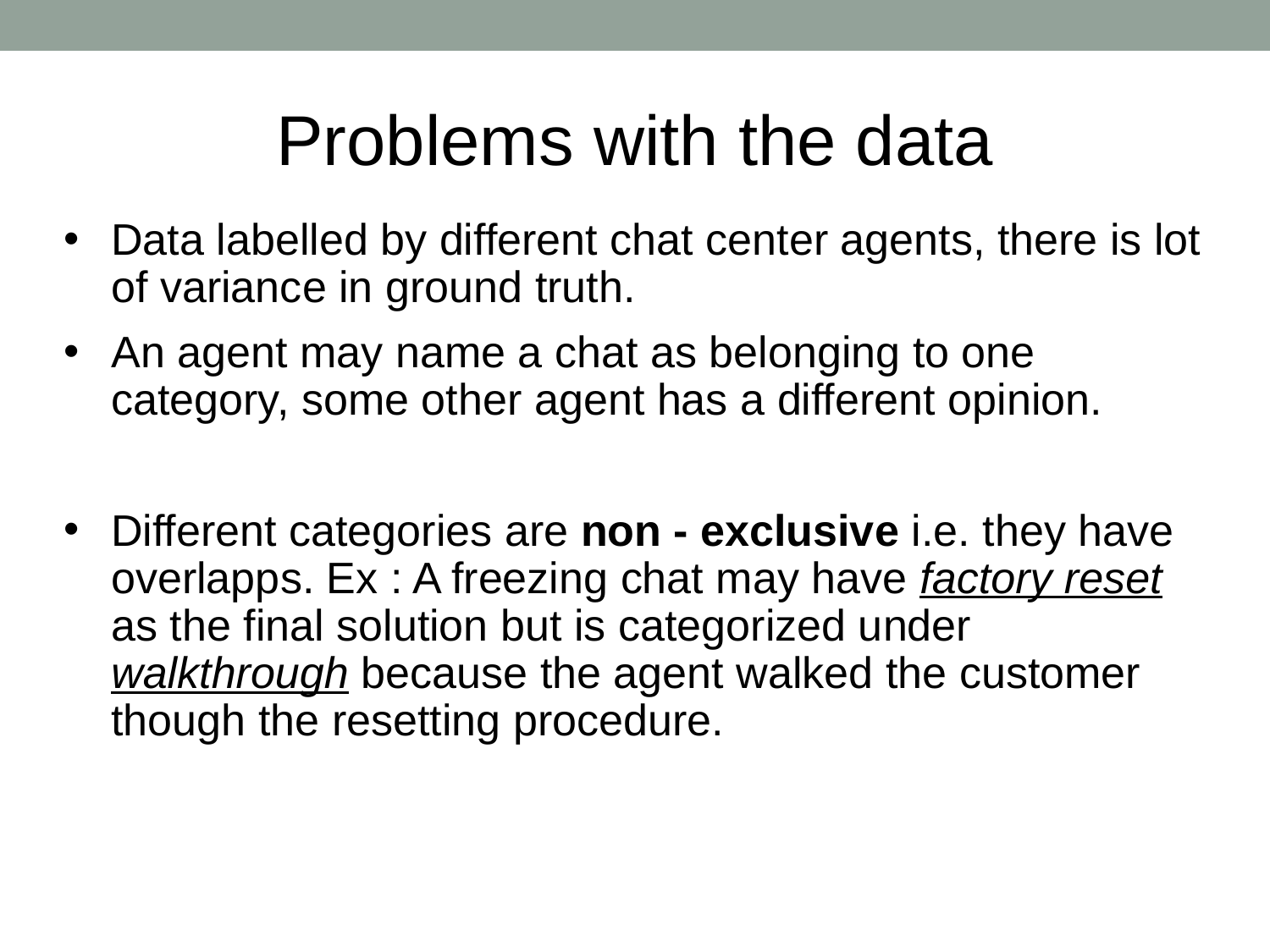

# Problems with the data
Data labelled by different chat center agents, there is lot of variance in ground truth.
An agent may name a chat as belonging to one category, some other agent has a different opinion.

Different categories are non - exclusive i.e. they have overlapps. Ex : A freezing chat may have factory reset as the final solution but is categorized under walkthrough because the agent walked the customer though the resetting procedure.